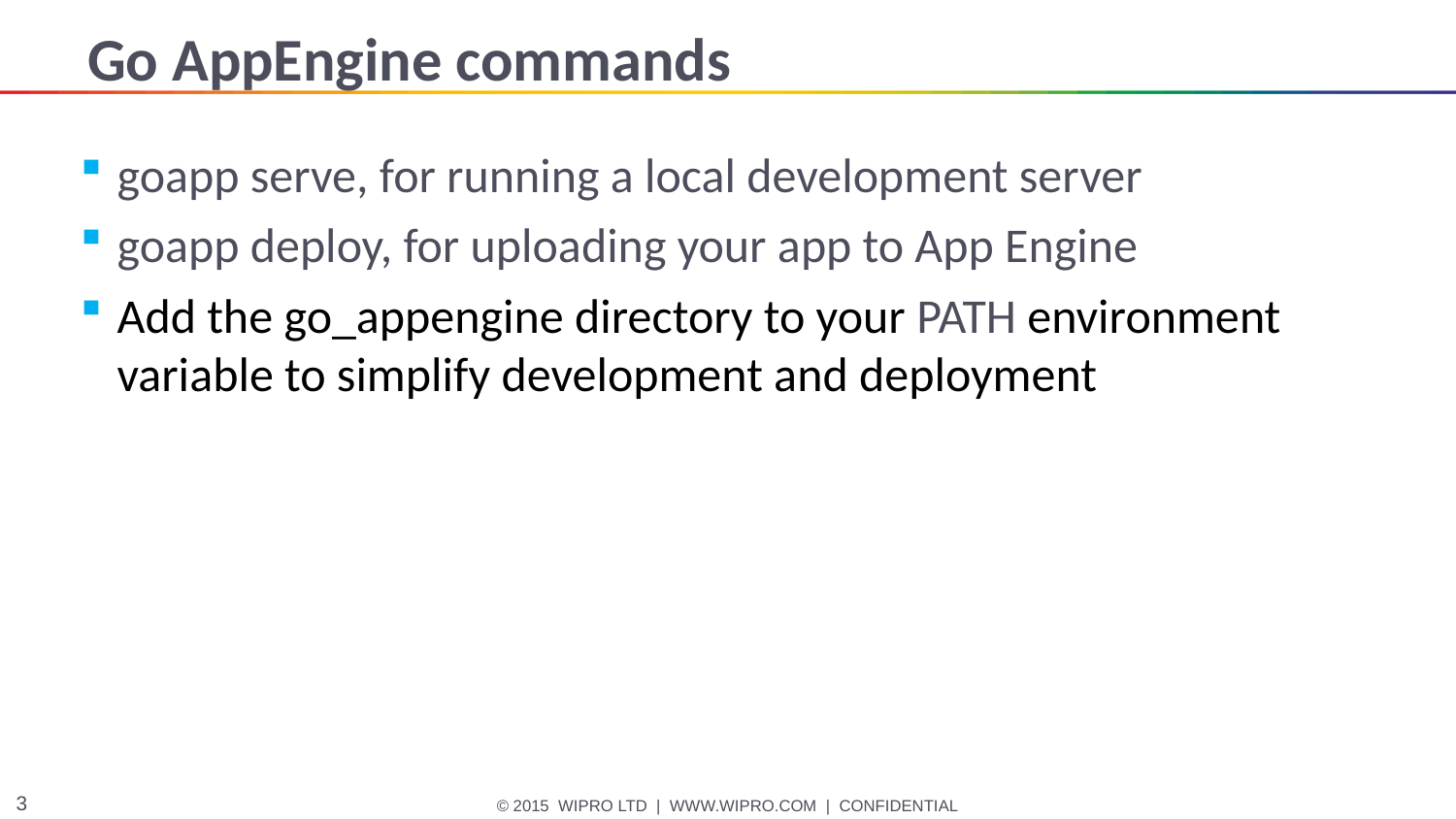

# Go AppEngine commands
goapp serve, for running a local development server
goapp deploy, for uploading your app to App Engine
Add the go_appengine directory to your PATH environment variable to simplify development and deployment